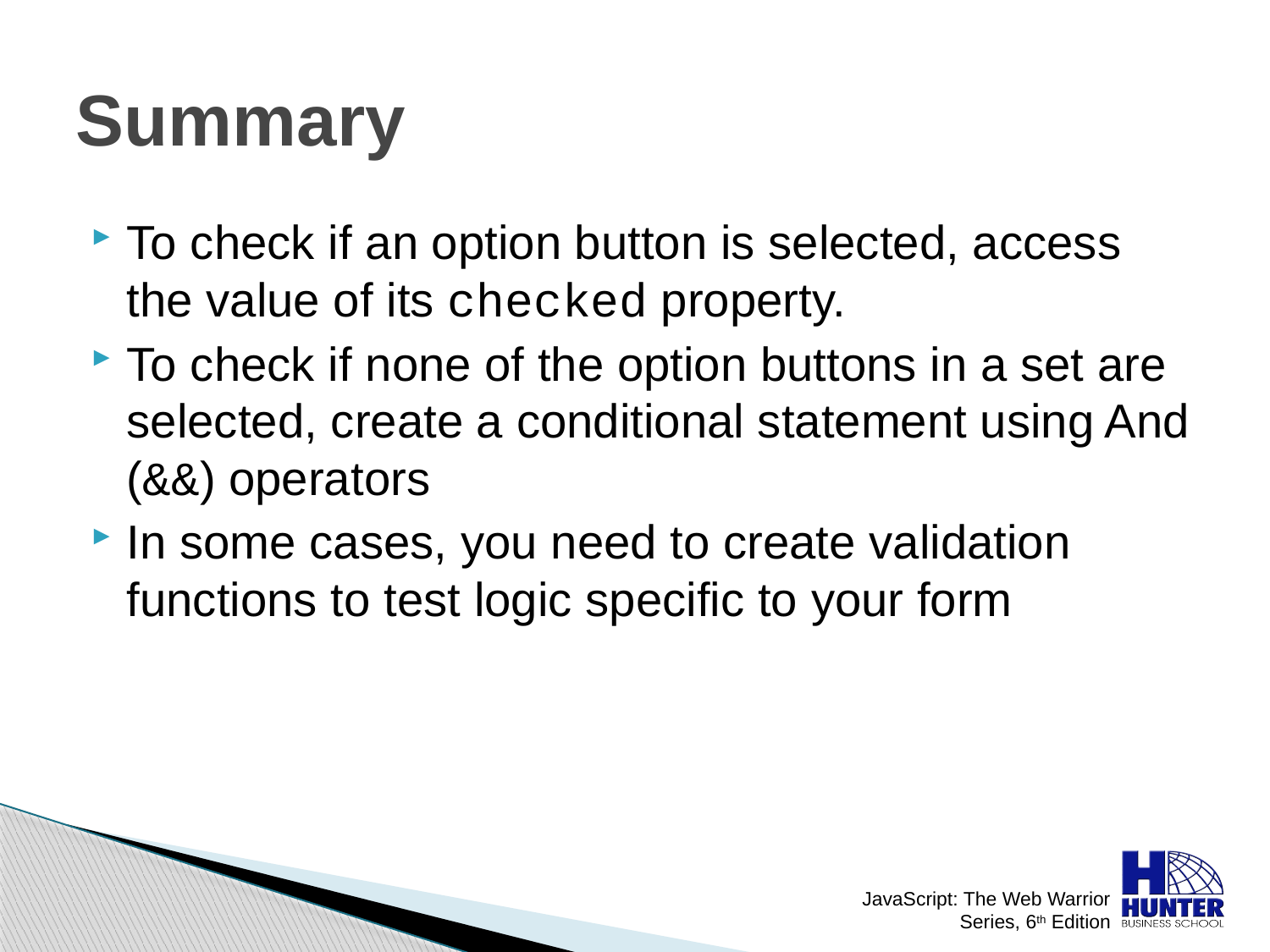

# Summary
To check if an option button is selected, access the value of its checked property.
To check if none of the option buttons in a set are selected, create a conditional statement using And (&&) operators
In some cases, you need to create validation functions to test logic specific to your form